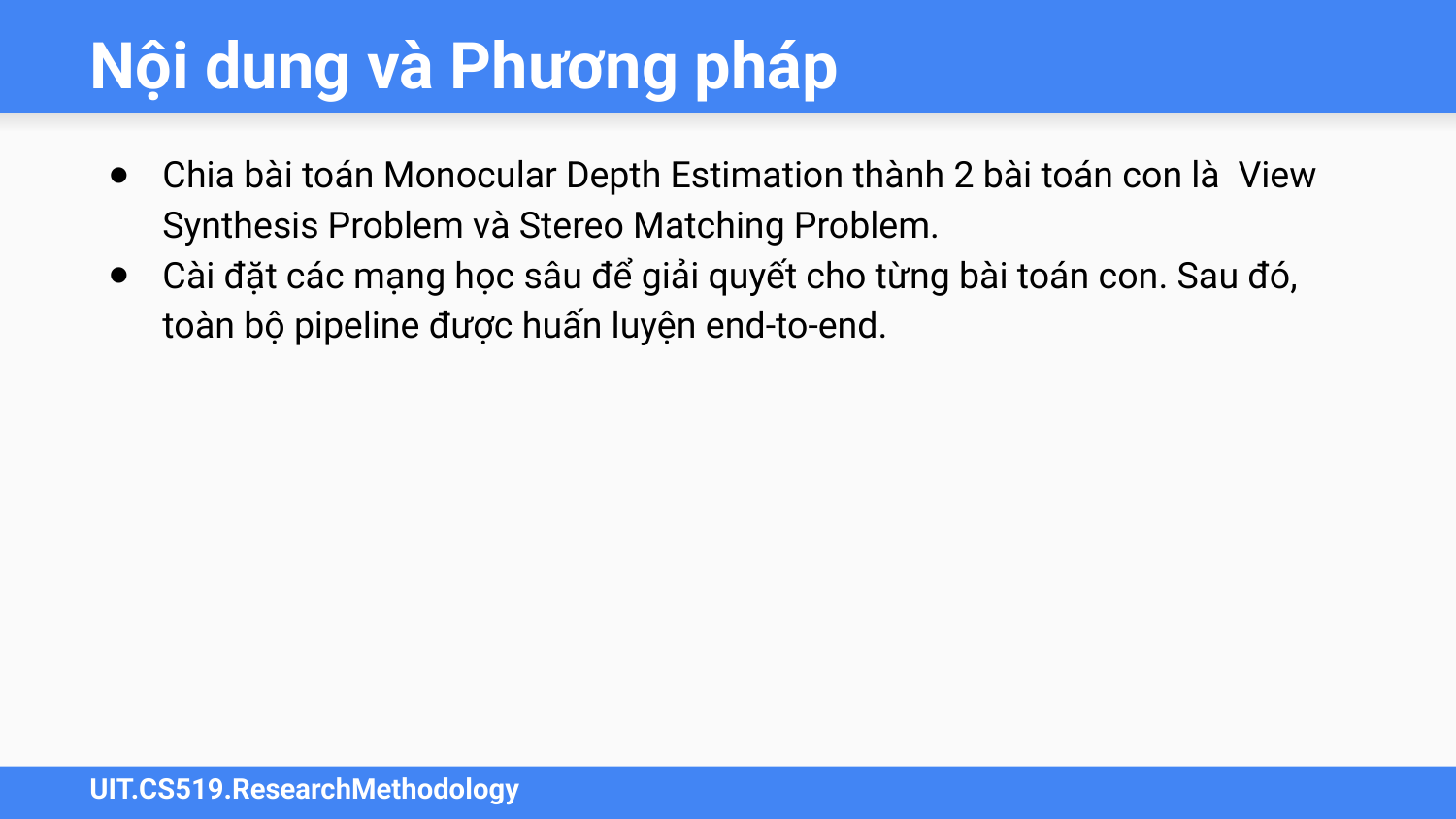

# Nội dung và Phương pháp
Chia bài toán Monocular Depth Estimation thành 2 bài toán con là  View Synthesis Problem và Stereo Matching Problem.
Cài đặt các mạng học sâu để giải quyết cho từng bài toán con. Sau đó, toàn bộ pipeline được huấn luyện end-to-end.